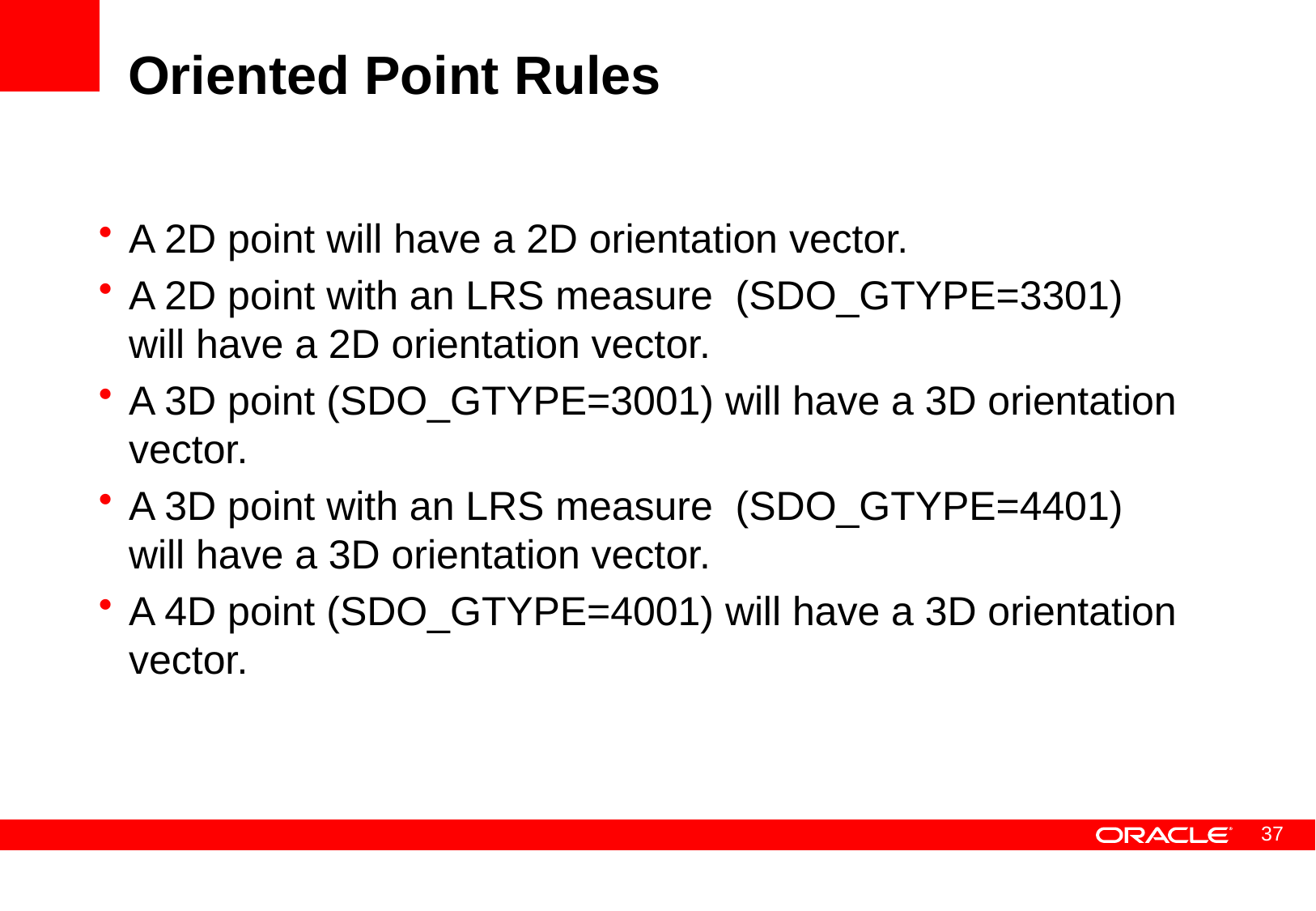

# Oriented Point Rules
A 2D point will have a 2D orientation vector.
A 2D point with an LRS measure  (SDO_GTYPE=3301) will have a 2D orientation vector.
A 3D point (SDO_GTYPE=3001) will have a 3D orientation vector.
A 3D point with an LRS measure  (SDO_GTYPE=4401) will have a 3D orientation vector.
A 4D point (SDO_GTYPE=4001) will have a 3D orientation vector.